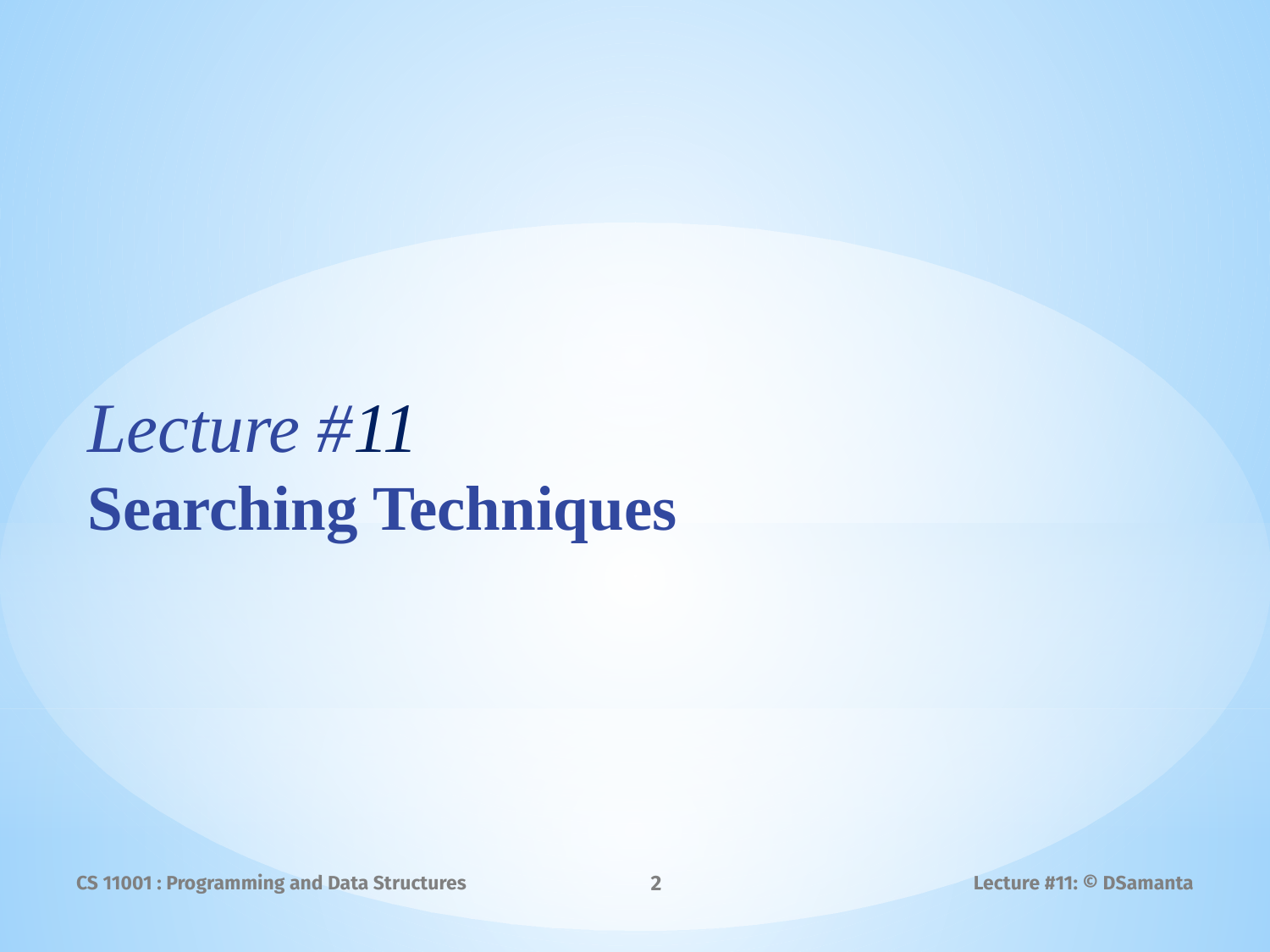

Lecture #11
Searching Techniques
CS 11001 : Programming and Data Structures
2
Lecture #11: © DSamanta